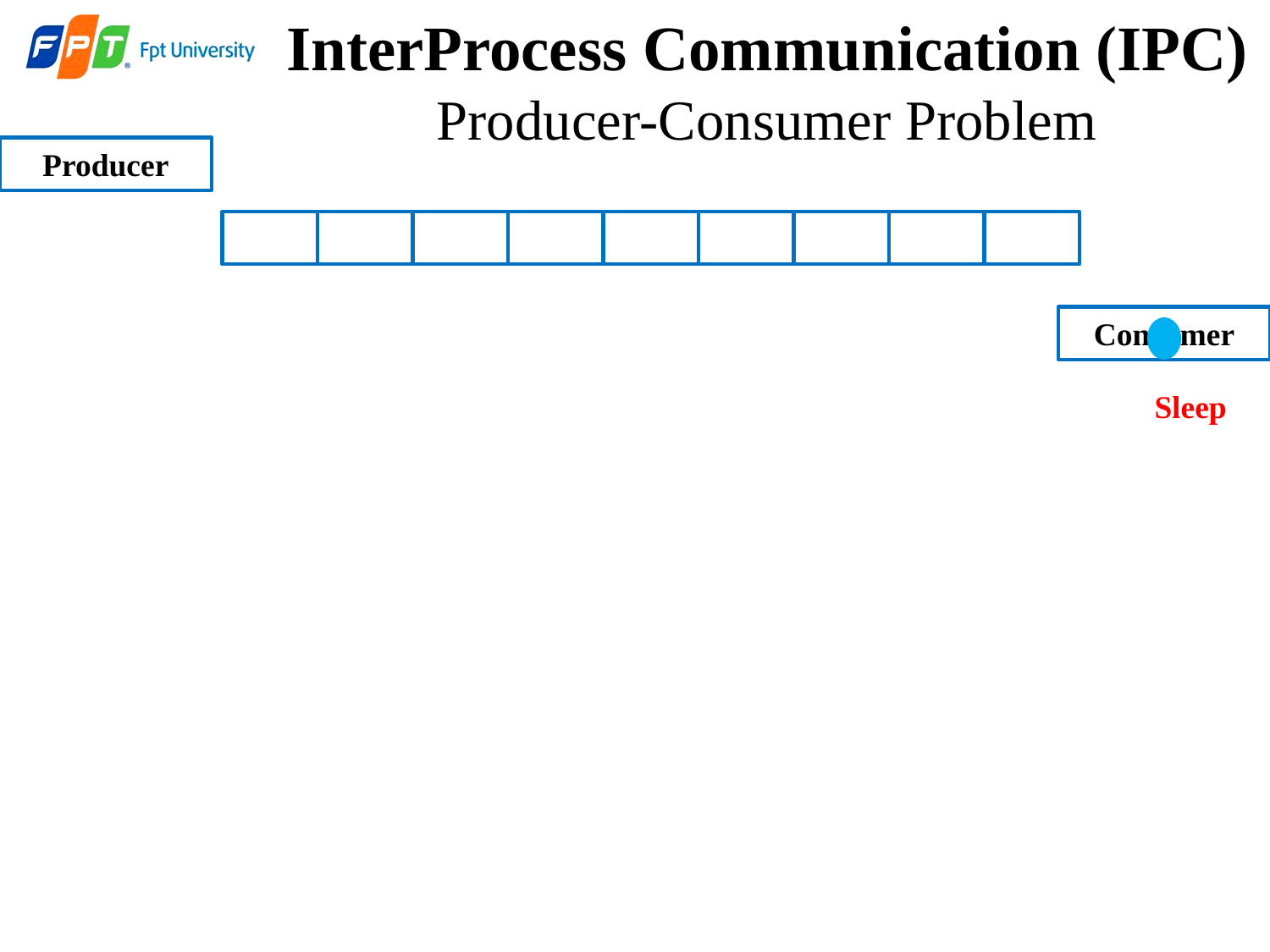

# InterProcess Communication (IPC) Producer-Consumer Problem
Producer

Consumer

Sleep